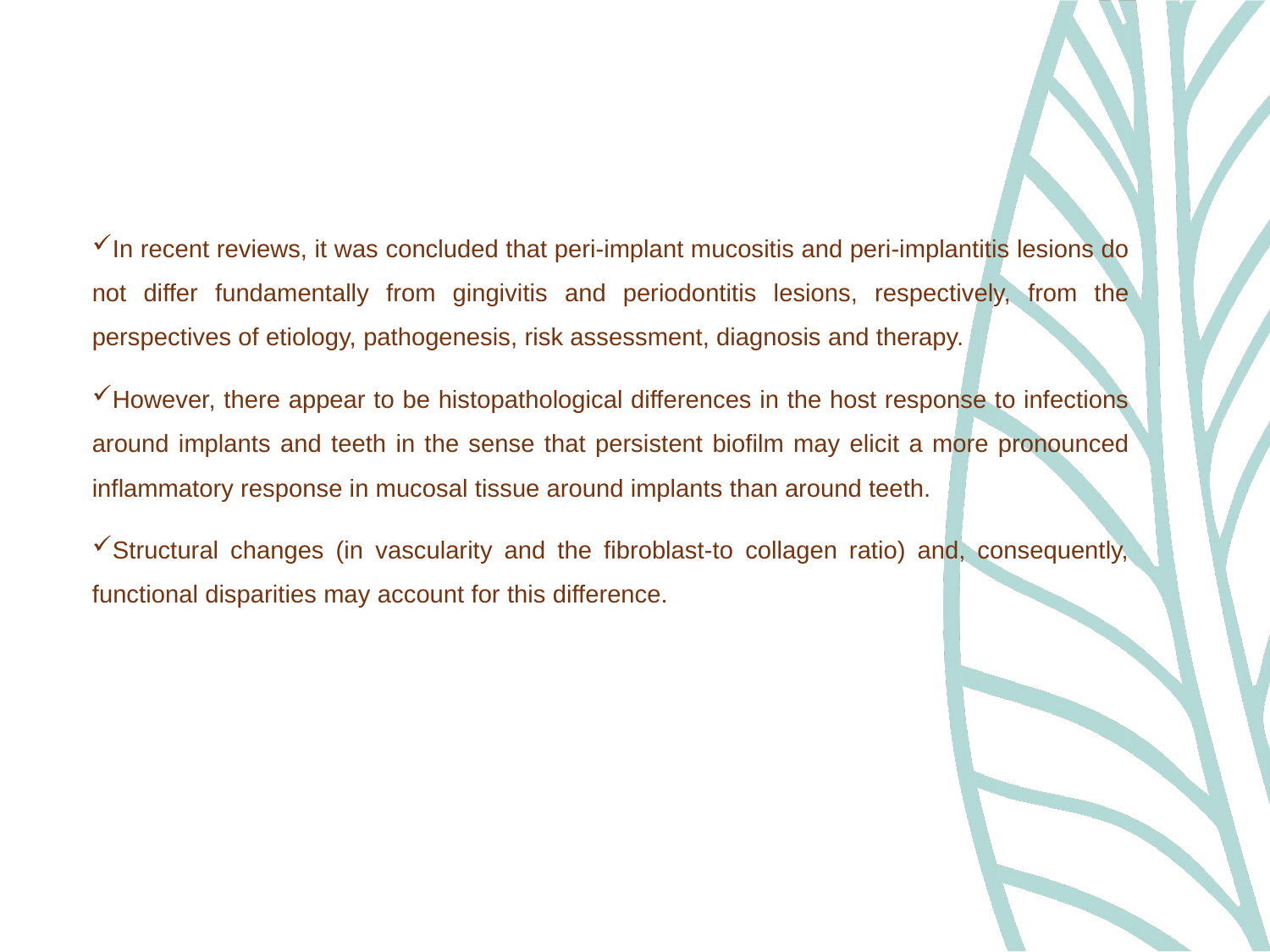

In recent reviews, it was concluded that peri-implant mucositis and peri-implantitis lesions do not differ fundamentally from gingivitis and periodontitis lesions, respectively, from the perspectives of etiology, pathogenesis, risk assessment, diagnosis and therapy.
However, there appear to be histopathological differences in the host response to infections around implants and teeth in the sense that persistent biofilm may elicit a more pronounced inflammatory response in mucosal tissue around implants than around teeth.
Structural changes (in vascularity and the fibroblast-to collagen ratio) and, consequently, functional disparities may account for this difference.